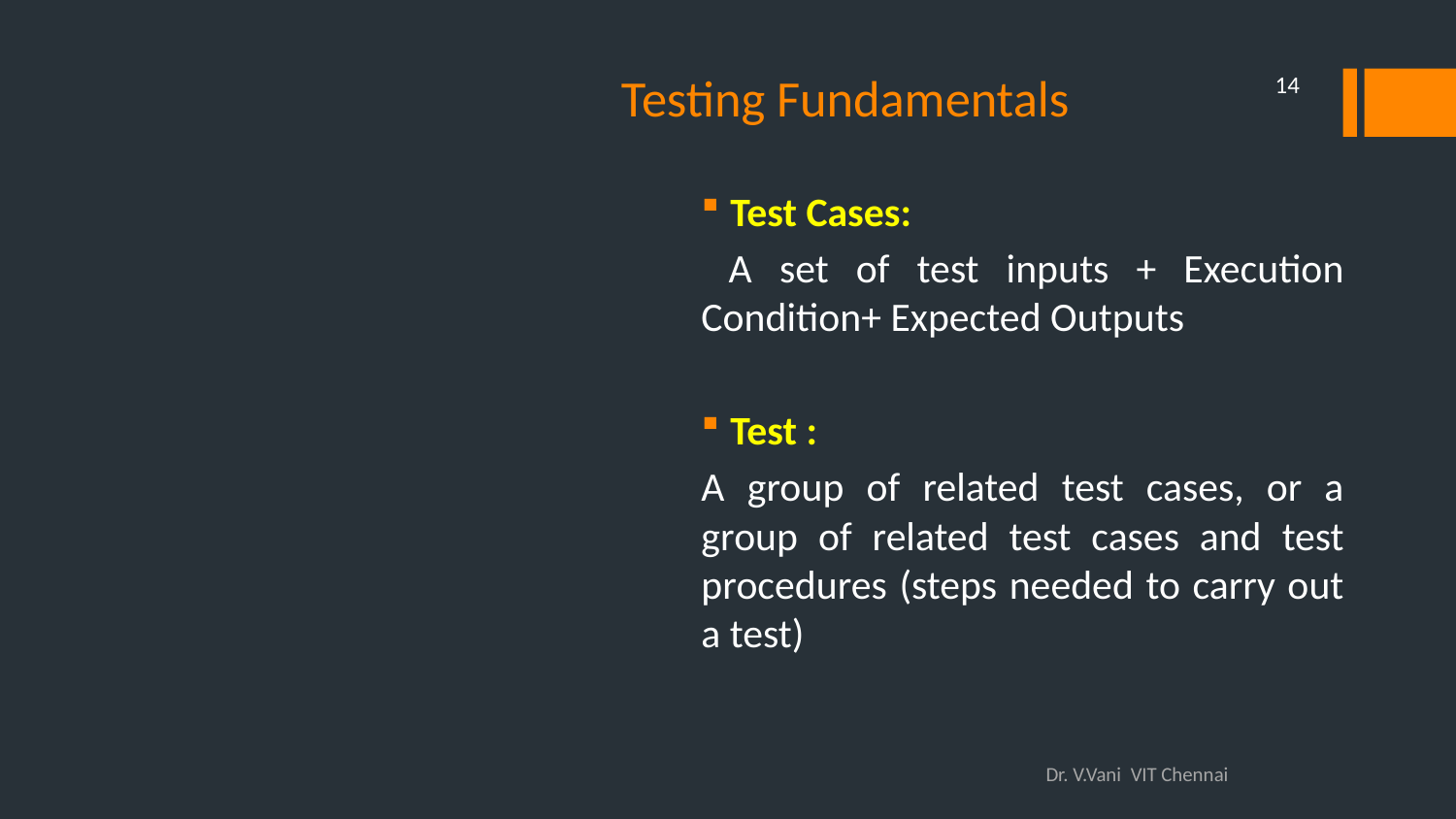

# Testing Fundamentals
14
Test Cases:
 A set of test inputs + Execution Condition+ Expected Outputs

Test :
A group of related test cases, or a group of related test cases and test procedures (steps needed to carry out a test)
Dr. V.Vani  VIT Chennai